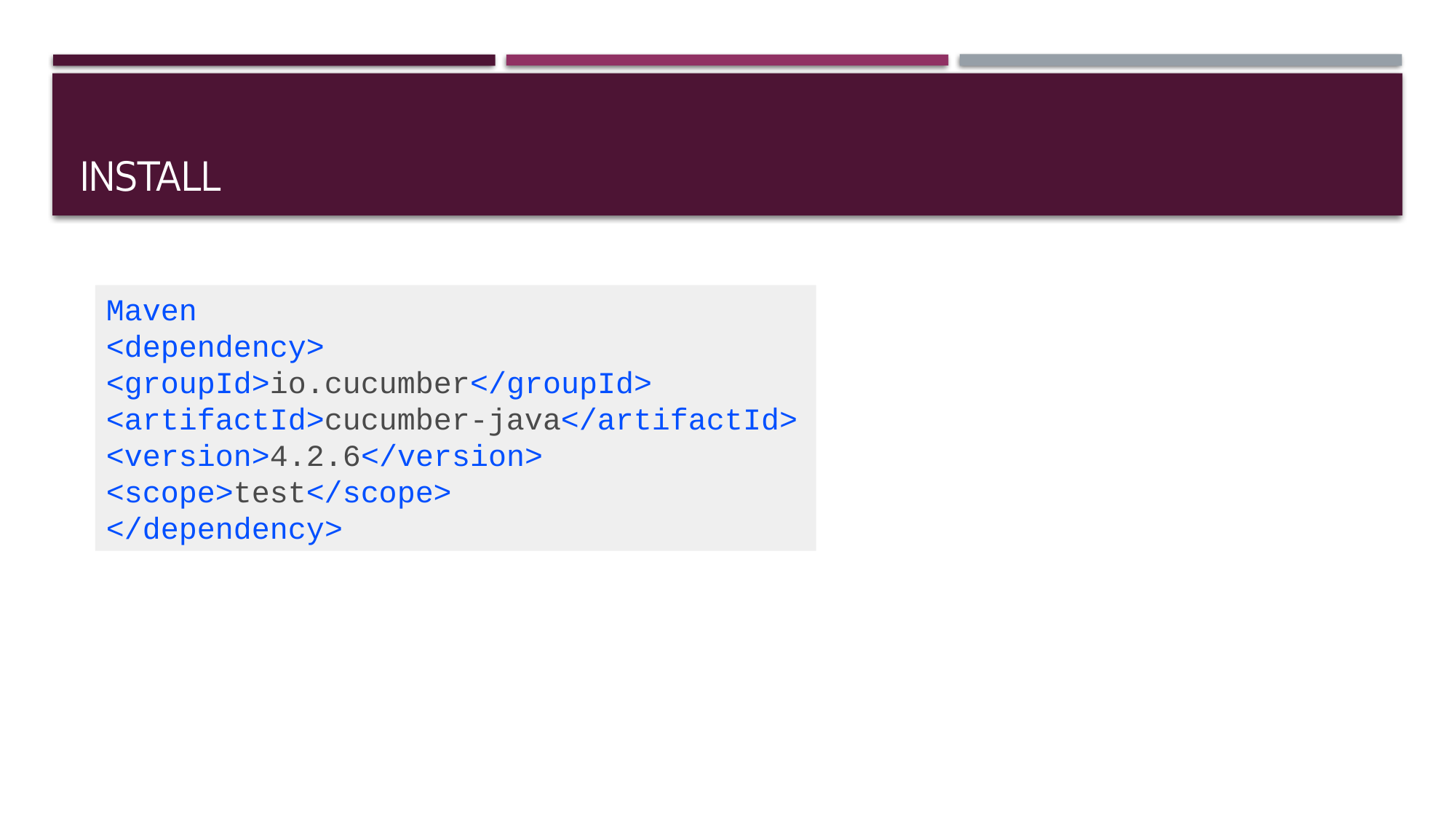

# Install
Maven
<dependency>        <groupId>io.cucumber</groupId> <artifactId>cucumber-java</artifactId> <version>4.2.6</version> <scope>test</scope>
</dependency>